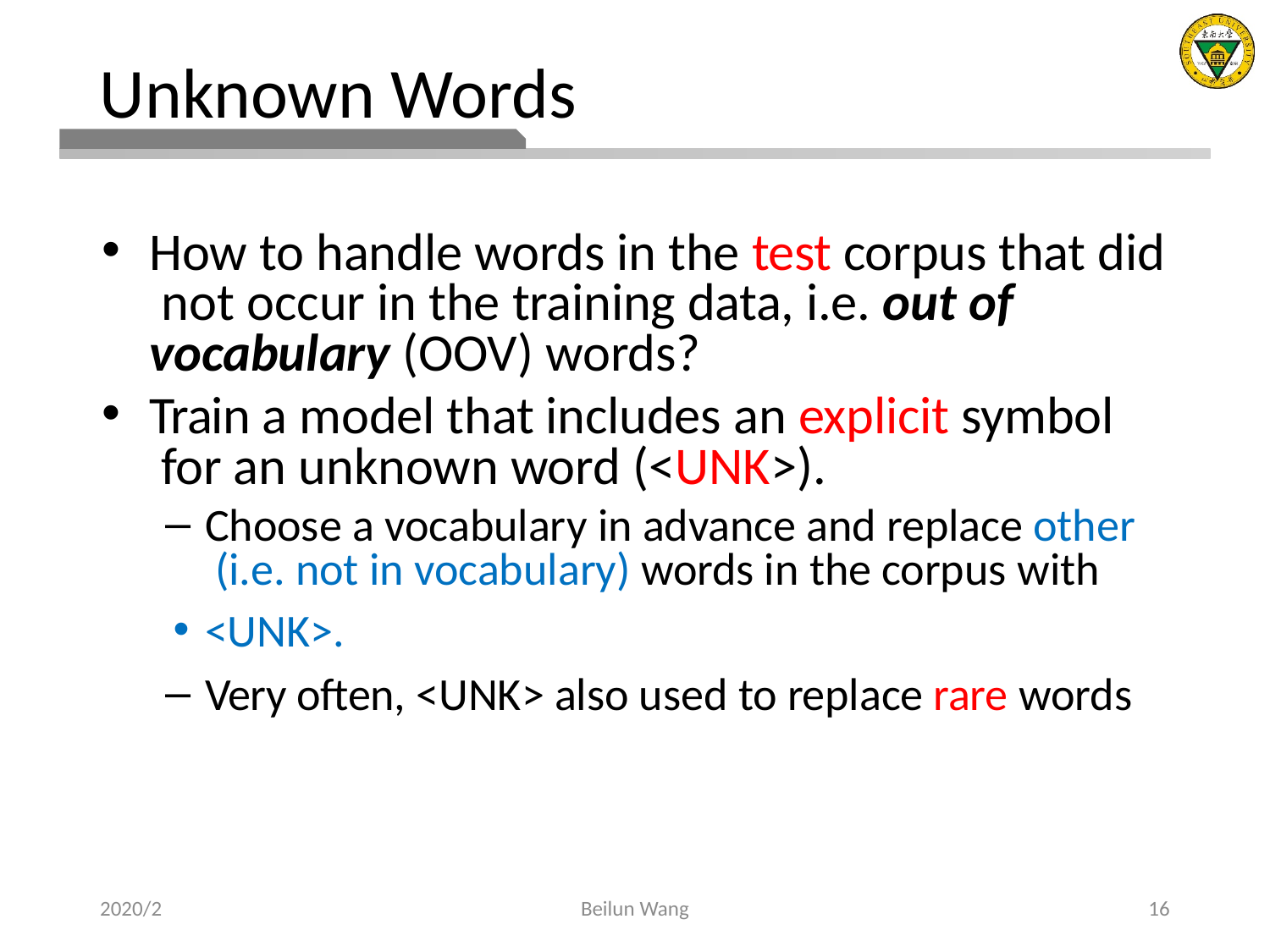

# Unknown Words
How to handle words in the test corpus that did  not occur in the training data, i.e. out of  vocabulary (OOV) words?
Train a model that includes an explicit symbol  for an unknown word (<UNK>).
Choose a vocabulary in advance and replace other  (i.e. not in vocabulary) words in the corpus with
<UNK>.
Very often, <UNK> also used to replace rare words

2020/2
Beilun Wang
16